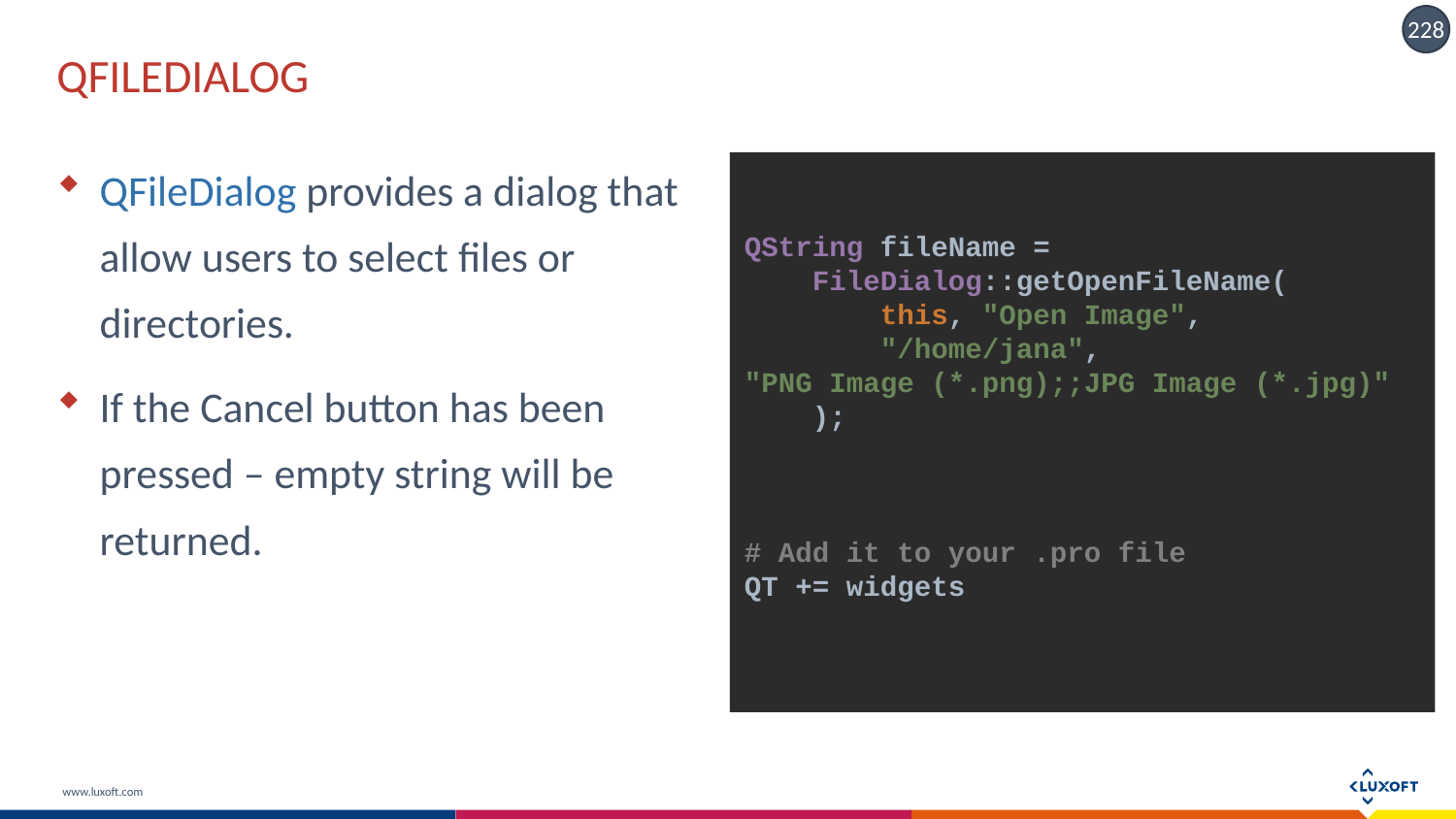

# QFileDialog
QFileDialog provides a dialog that allow users to select files or directories.
If the Cancel button has been pressed – empty string will be returned.
QString fileName =
    FileDialog::getOpenFileName(
        this, "Open Image",
        "/home/jana",
"PNG Image (*.png);;JPG Image (*.jpg)"
    );

# Add it to your .pro file
QT += widgets